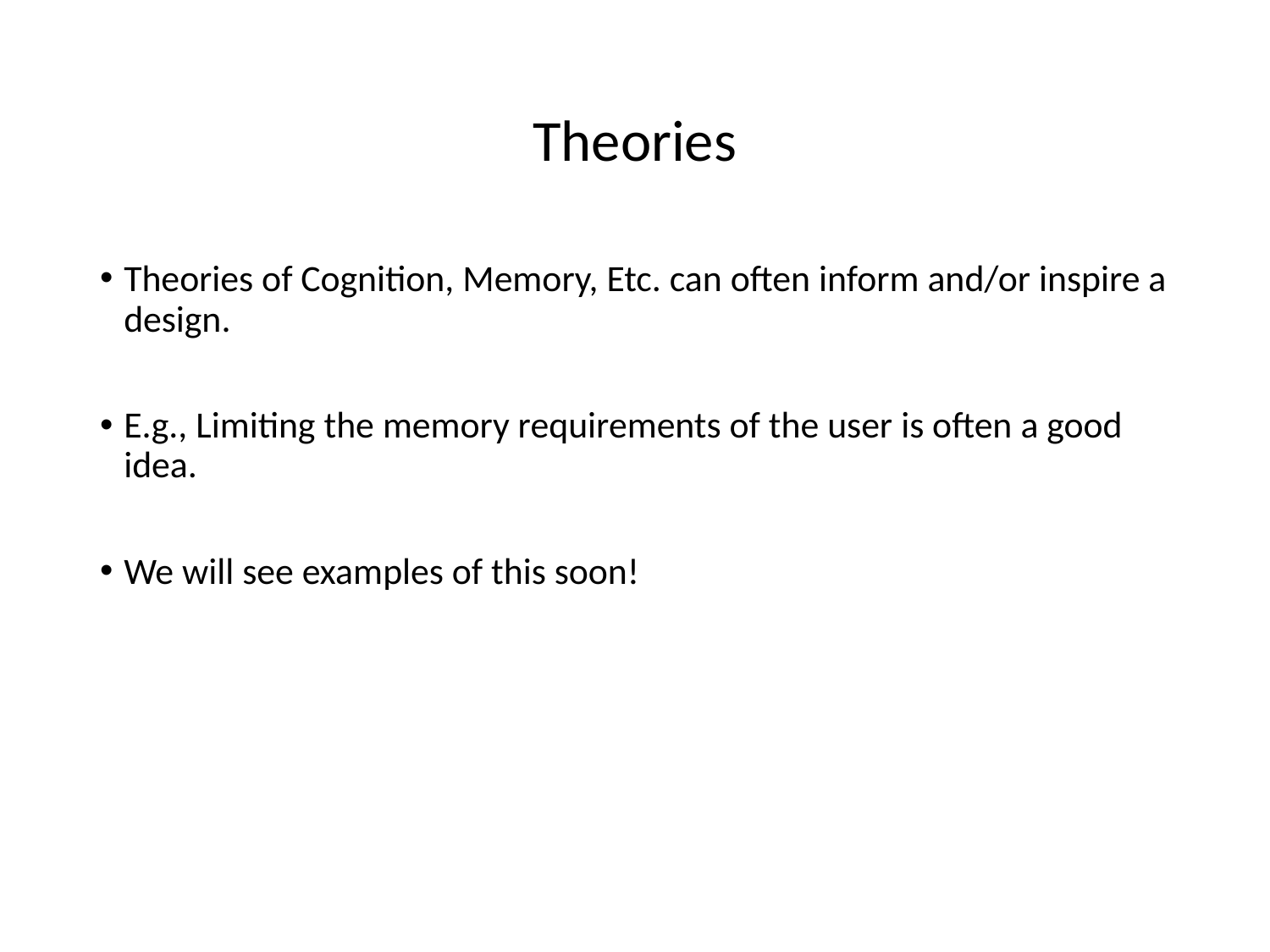

# Theories
Theories of Cognition, Memory, Etc. can often inform and/or inspire a design.

E.g., Limiting the memory requirements of the user is often a good idea.

We will see examples of this soon!